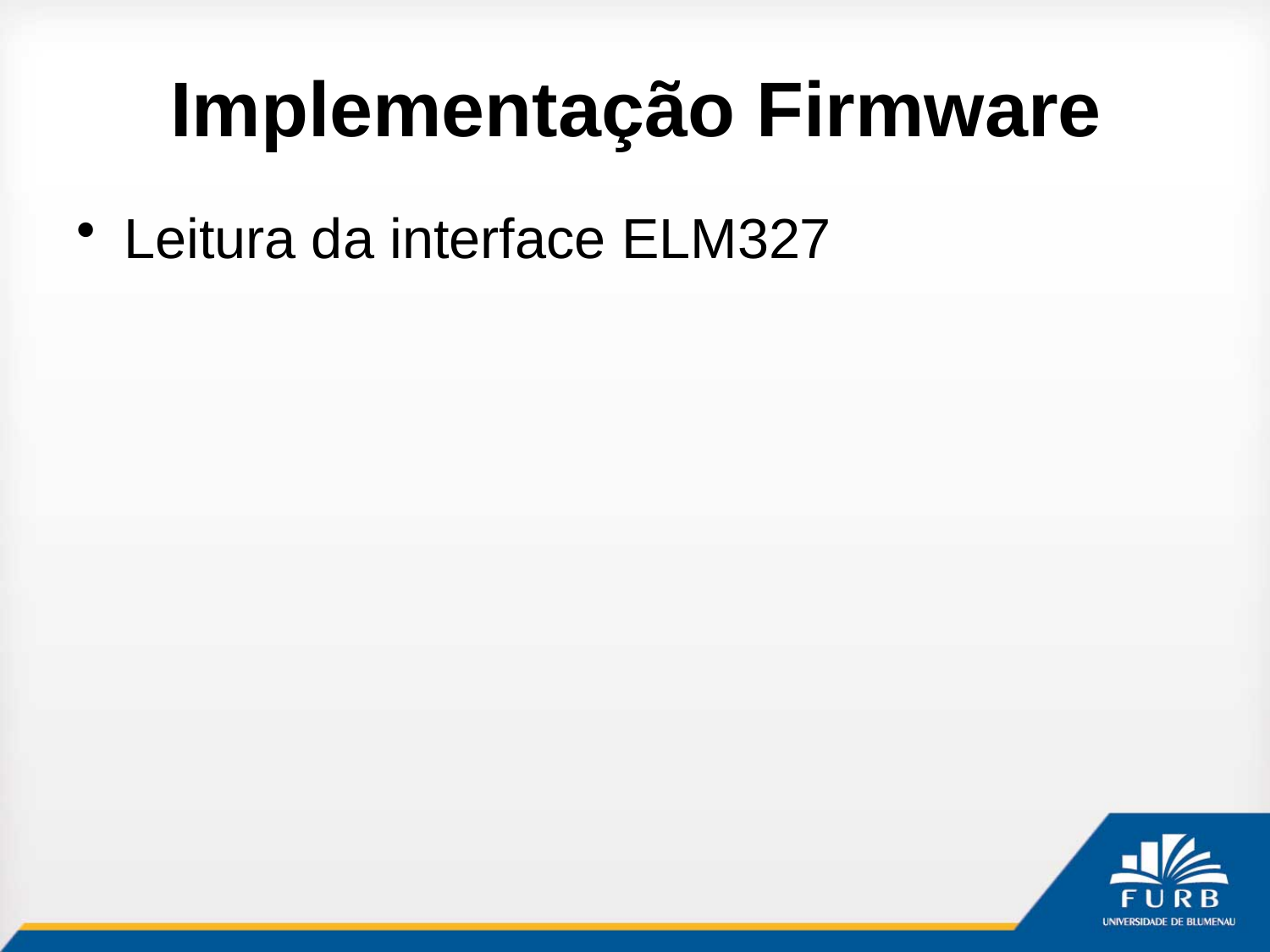

# Implementação Firmware
Leitura da interface ELM327